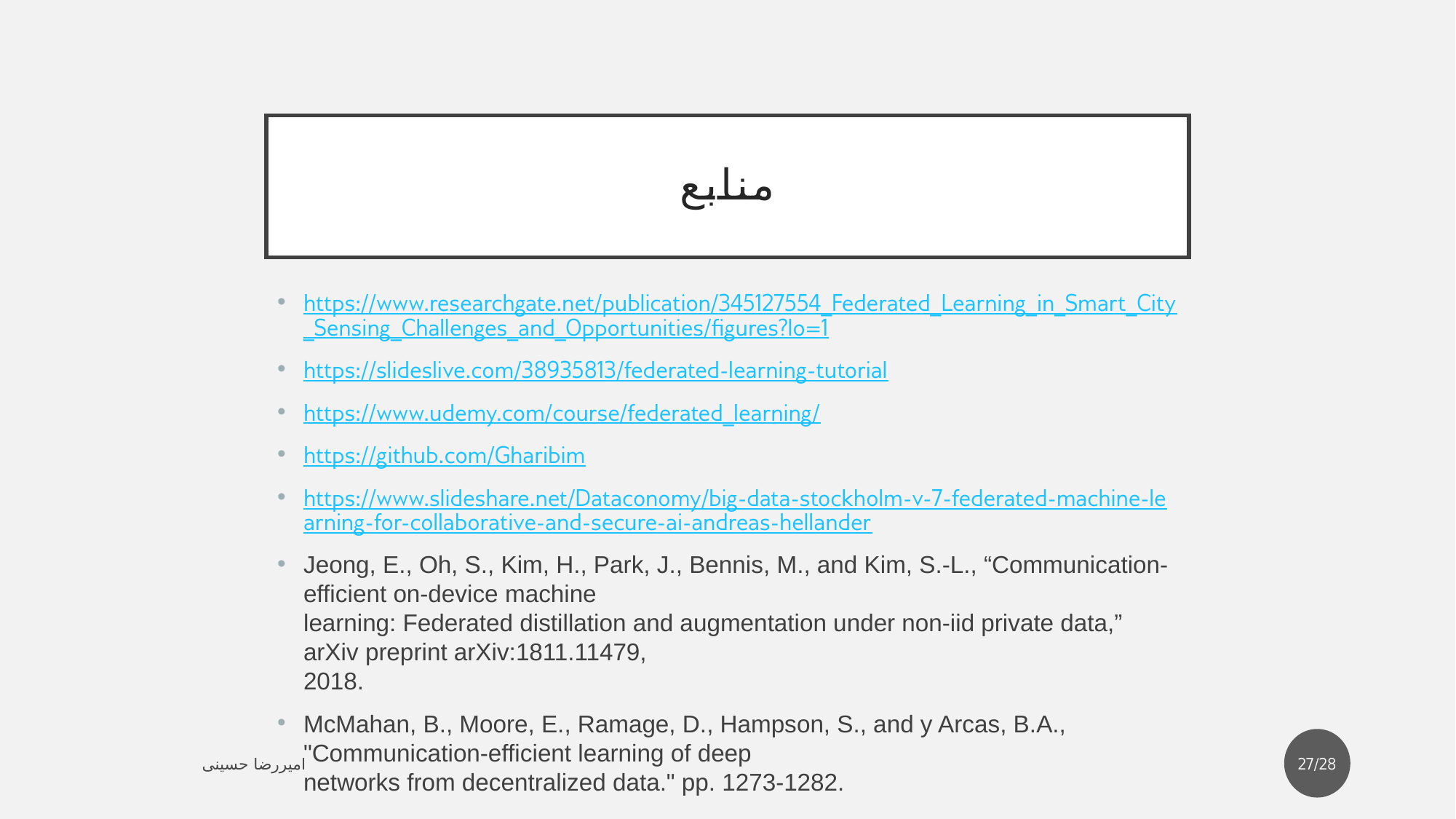

# منابع
https://www.researchgate.net/publication/345127554_Federated_Learning_in_Smart_City_Sensing_Challenges_and_Opportunities/figures?lo=1
https://slideslive.com/38935813/federated-learning-tutorial
https://www.udemy.com/course/federated_learning/
https://github.com/Gharibim
https://www.slideshare.net/Dataconomy/big-data-stockholm-v-7-federated-machine-learning-for-collaborative-and-secure-ai-andreas-hellander
Jeong, E., Oh, S., Kim, H., Park, J., Bennis, M., and Kim, S.-L., “Communication-efficient on-device machine
learning: Federated distillation and augmentation under non-iid private data,” arXiv preprint arXiv:1811.11479,
2018.
McMahan, B., Moore, E., Ramage, D., Hampson, S., and y Arcas, B.A., "Communication-efficient learning of deep
networks from decentralized data." pp. 1273-1282.
27/28
امیررضا حسینی